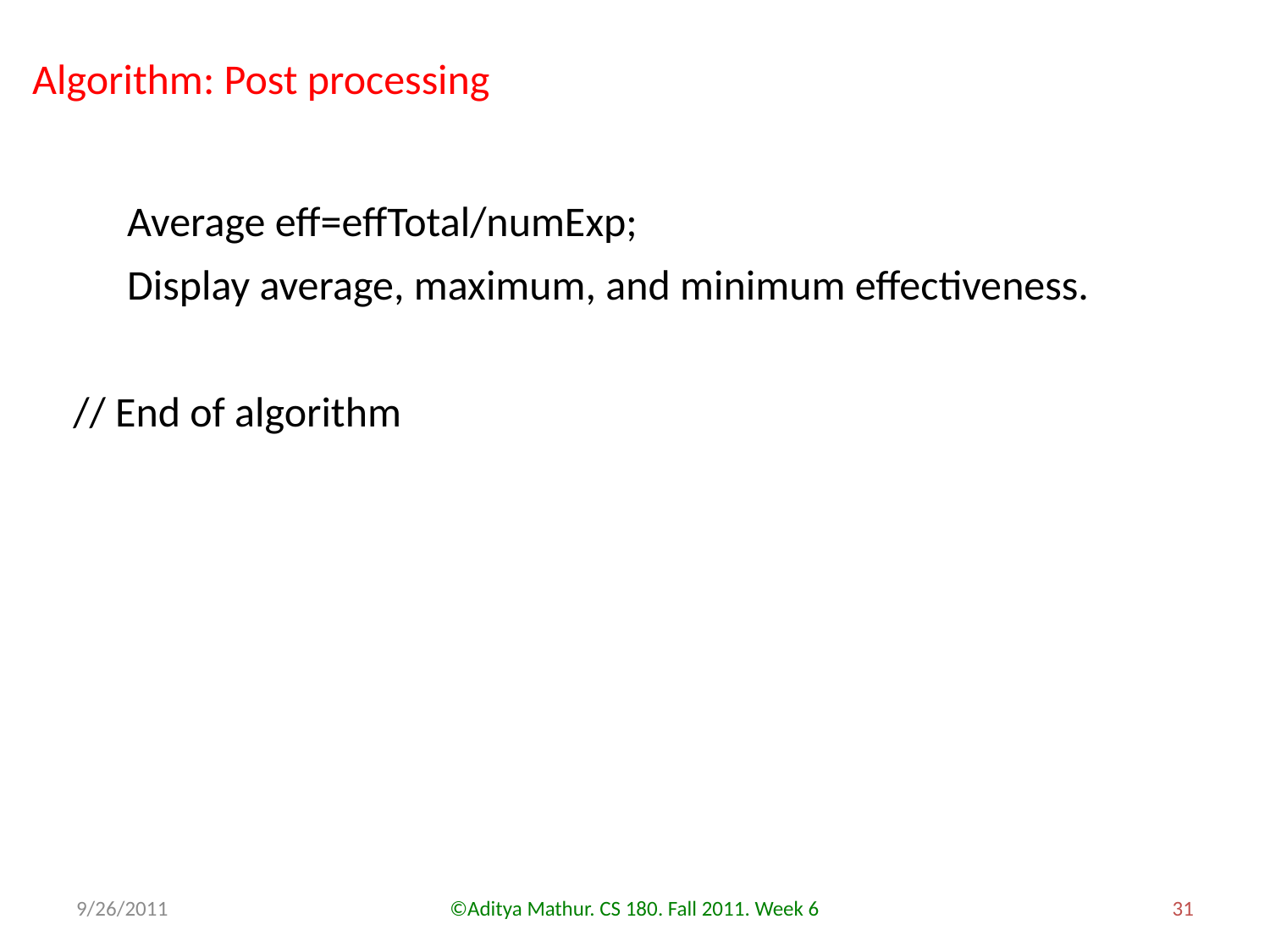

Algorithm: Post processing
	Average eff=effTotal/numExp;
	Display average, maximum, and minimum effectiveness.

 // End of algorithm

9/26/2011
©Aditya Mathur. CS 180. Fall 2011. Week 6
31